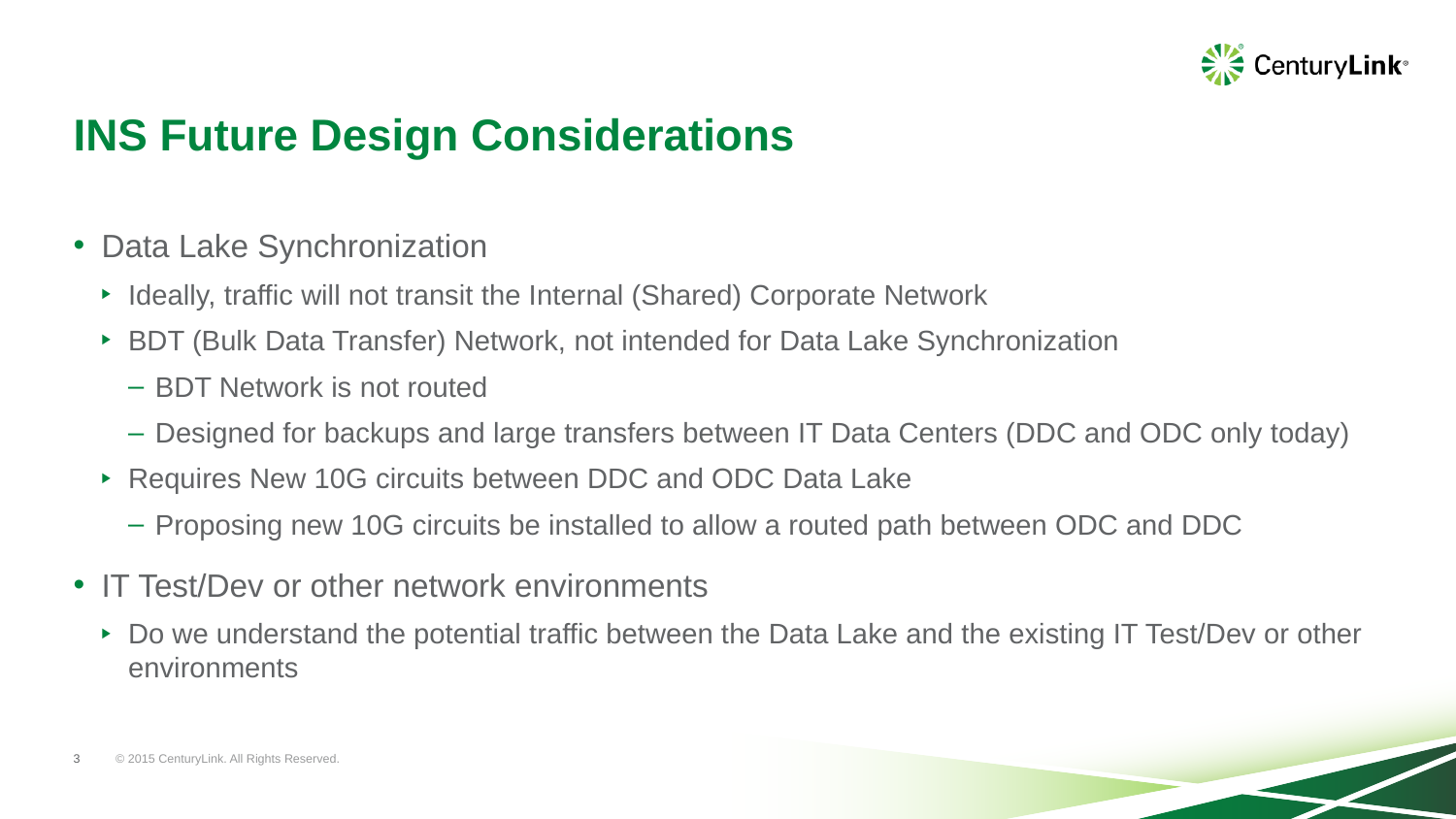

# INS Future Design Considerations
Data Lake Synchronization
Ideally, traffic will not transit the Internal (Shared) Corporate Network
BDT (Bulk Data Transfer) Network, not intended for Data Lake Synchronization
BDT Network is not routed
Designed for backups and large transfers between IT Data Centers (DDC and ODC only today)
Requires New 10G circuits between DDC and ODC Data Lake
Proposing new 10G circuits be installed to allow a routed path between ODC and DDC
IT Test/Dev or other network environments
Do we understand the potential traffic between the Data Lake and the existing IT Test/Dev or other environments

3